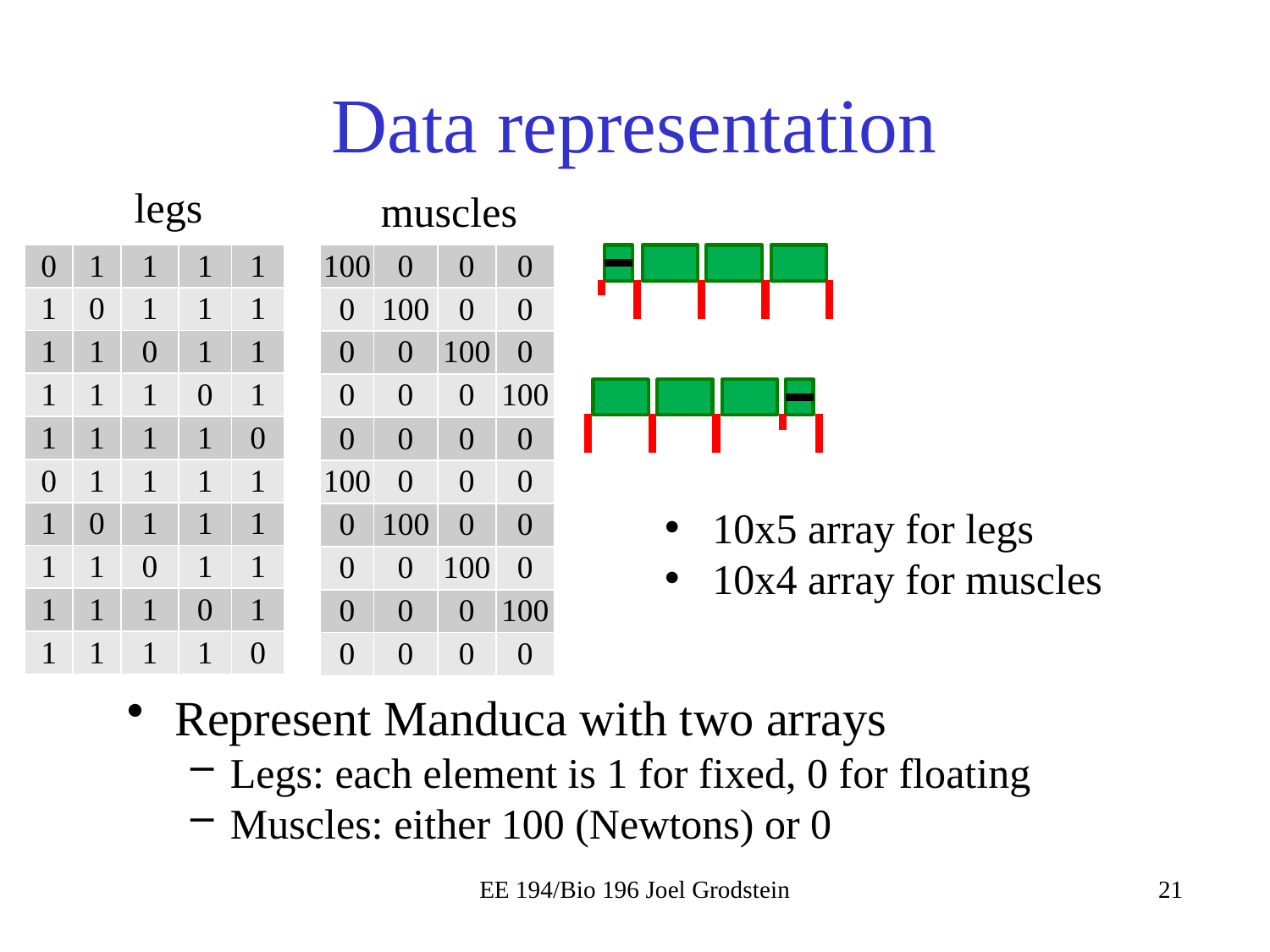

# Data representation
legs
muscles
| 0 | 1 | 1 | 1 | 1 |
| --- | --- | --- | --- | --- |
| 1 | 0 | 1 | 1 | 1 |
| 1 | 1 | 0 | 1 | 1 |
| 1 | 1 | 1 | 0 | 1 |
| 1 | 1 | 1 | 1 | 0 |
| 0 | 1 | 1 | 1 | 1 |
| 1 | 0 | 1 | 1 | 1 |
| 1 | 1 | 0 | 1 | 1 |
| 1 | 1 | 1 | 0 | 1 |
| 1 | 1 | 1 | 1 | 0 |
| 100 | 0 | 0 | 0 |
| --- | --- | --- | --- |
| 0 | 100 | 0 | 0 |
| 0 | 0 | 100 | 0 |
| 0 | 0 | 0 | 100 |
| 0 | 0 | 0 | 0 |
| 100 | 0 | 0 | 0 |
| 0 | 100 | 0 | 0 |
| 0 | 0 | 100 | 0 |
| 0 | 0 | 0 | 100 |
| 0 | 0 | 0 | 0 |

10x5 array for legs
10x4 array for muscles
Represent Manduca with two arrays
Legs: each element is 1 for fixed, 0 for floating
Muscles: either 100 (Newtons) or 0
EE 194/Bio 196 Joel Grodstein